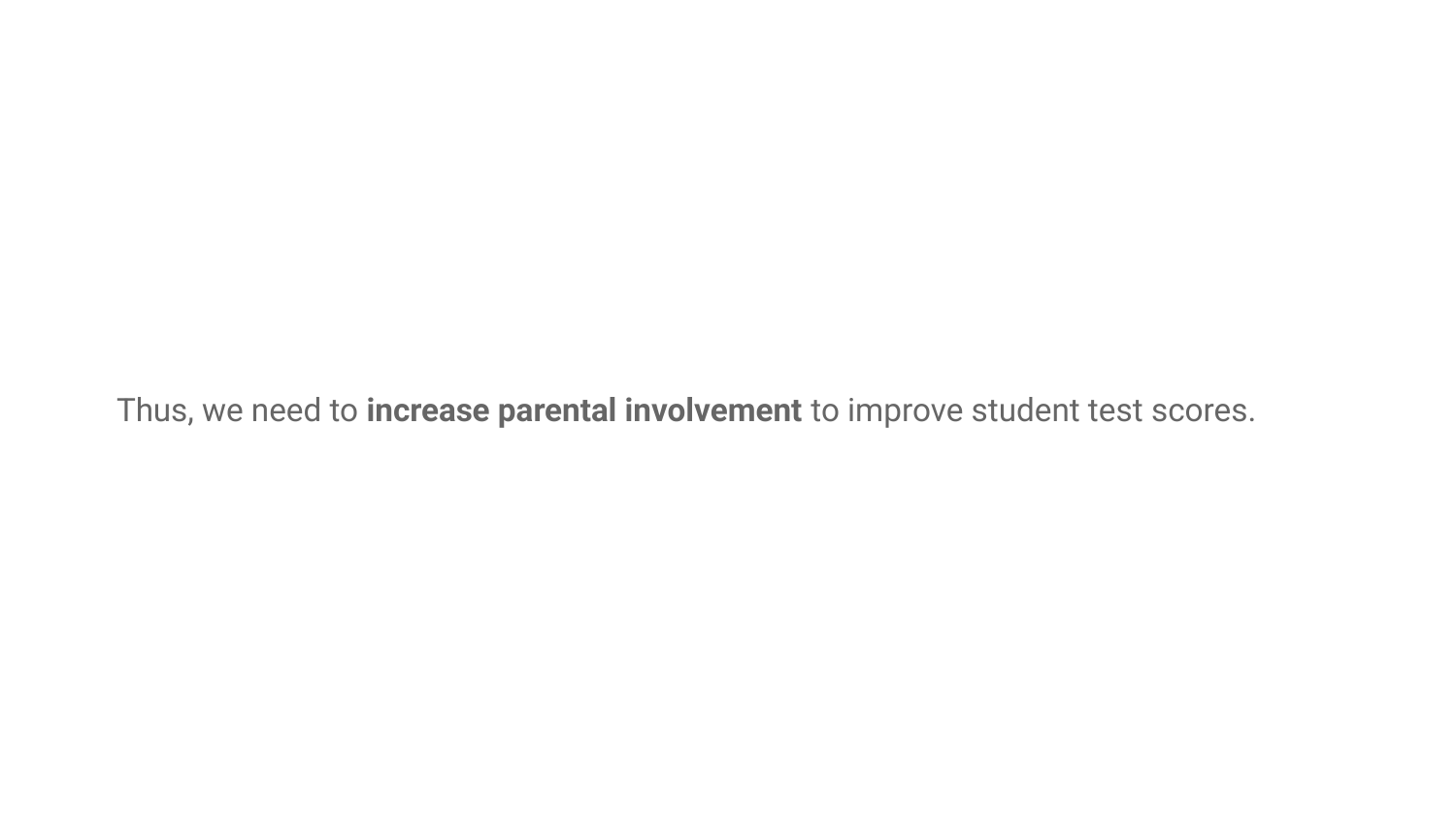

Thus, we need to increase parental involvement to improve student test scores.